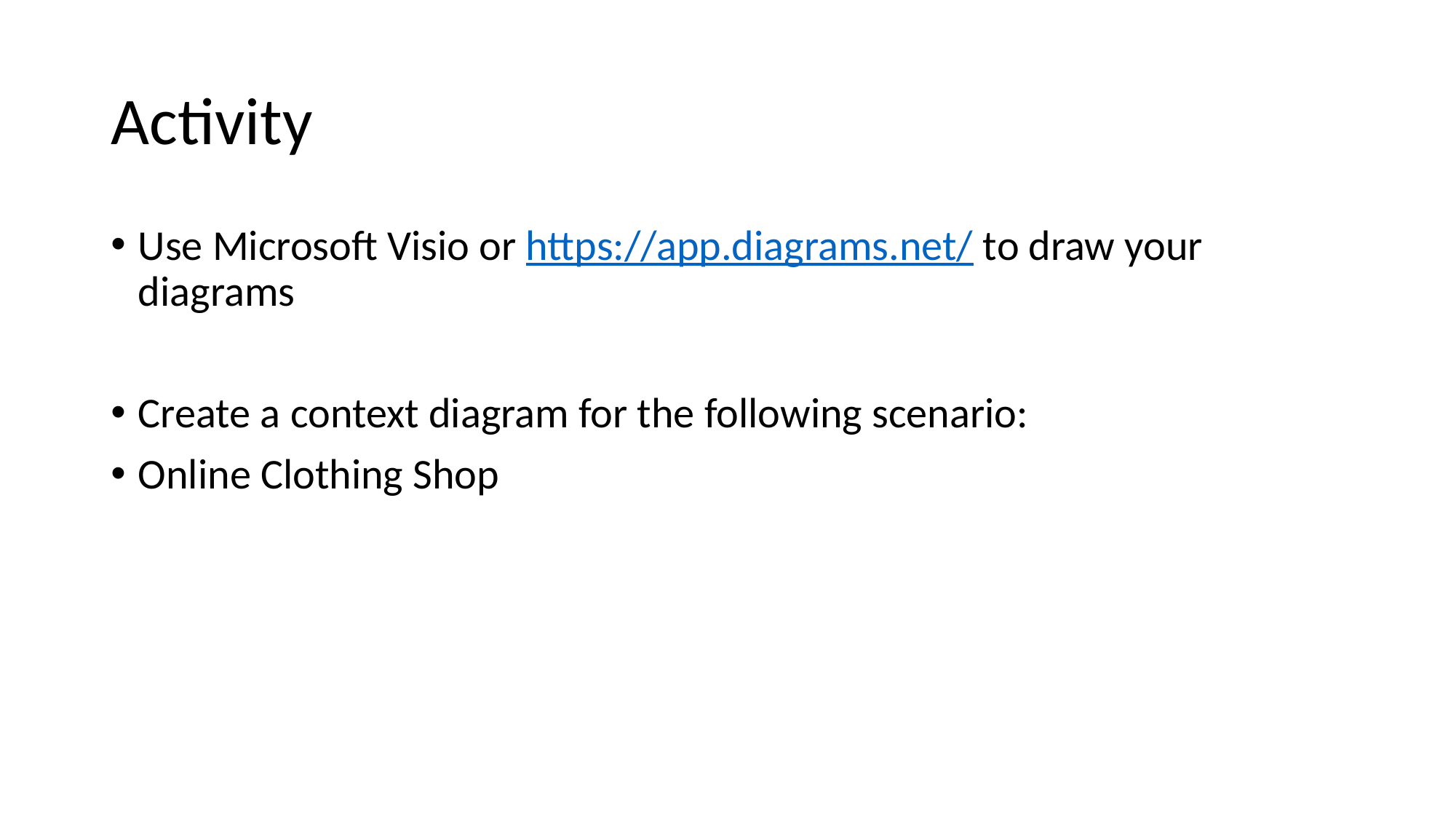

# Activity
Use Microsoft Visio or https://app.diagrams.net/ to draw your diagrams

Create a context diagram for the following scenario:
Online Clothing Shop